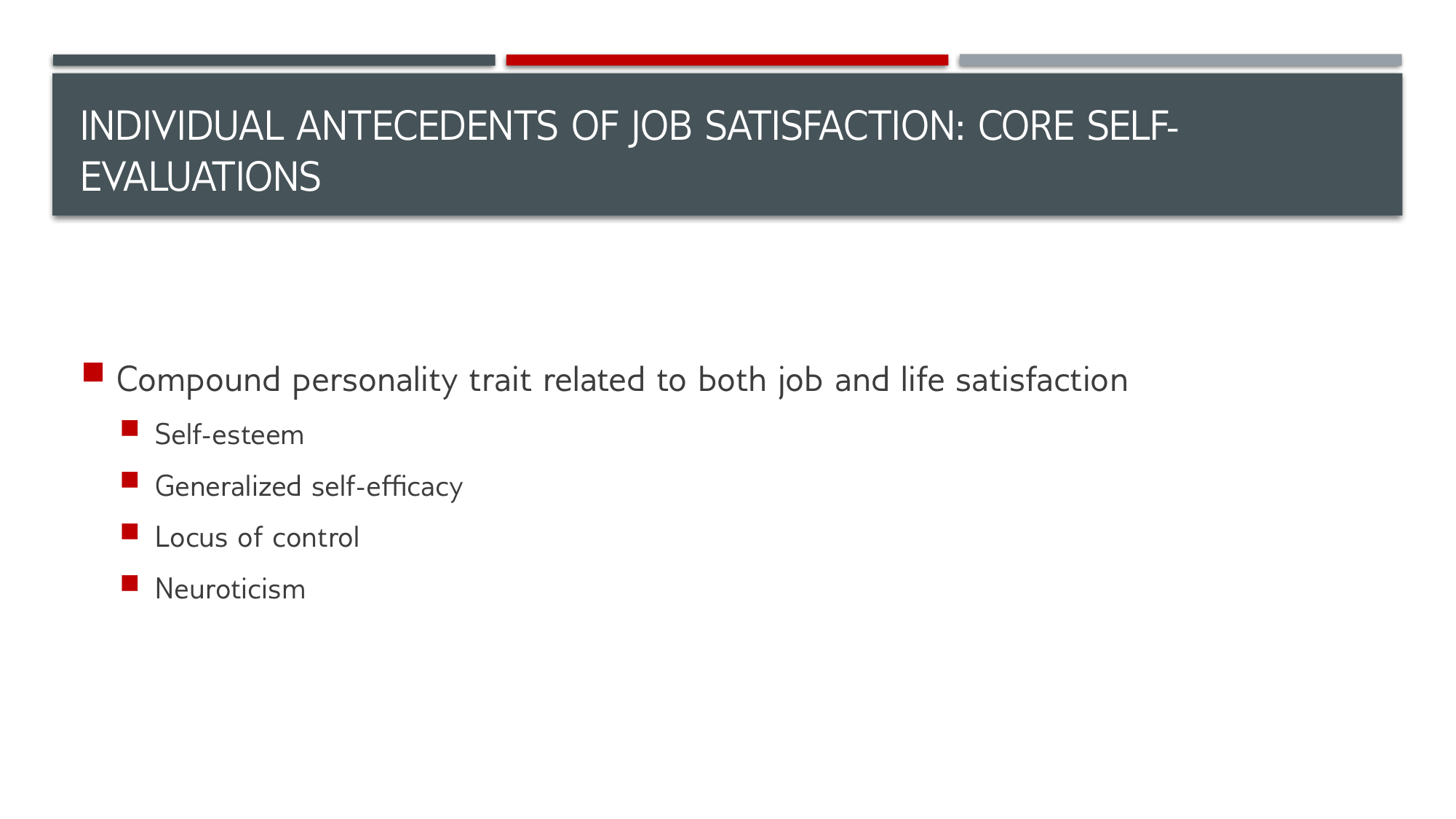

# Individual Antecedents of Job Satisfaction: Core Self-Evaluations
Compound personality trait related to both job and life satisfaction
Self-esteem
Generalized self-efficacy
Locus of control
Neuroticism